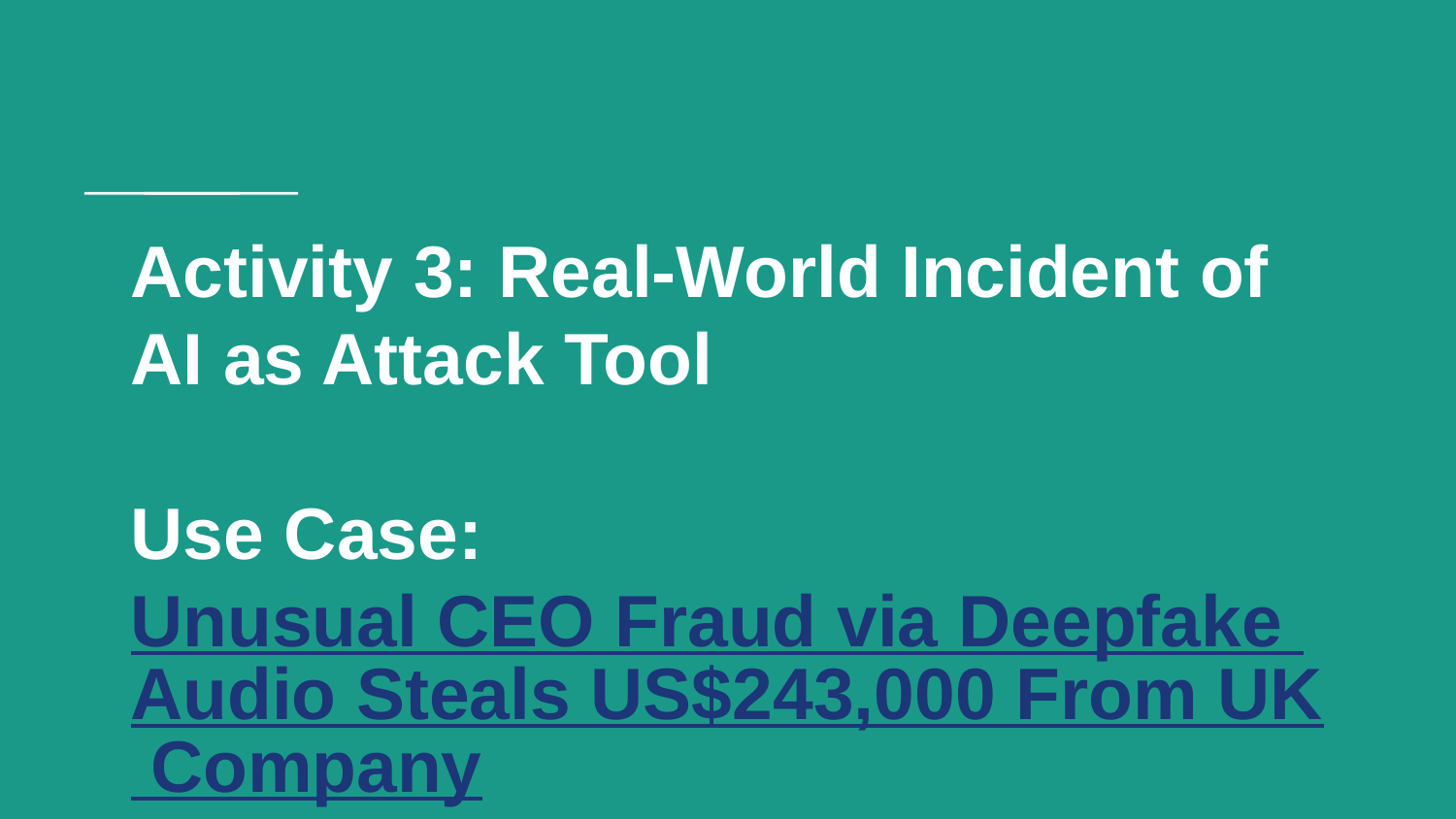

# Activity 3: Real-World Incident of AI as Attack Tool Use Case: Unusual CEO Fraud via Deepfake Audio Steals US$243,000 From UK Company